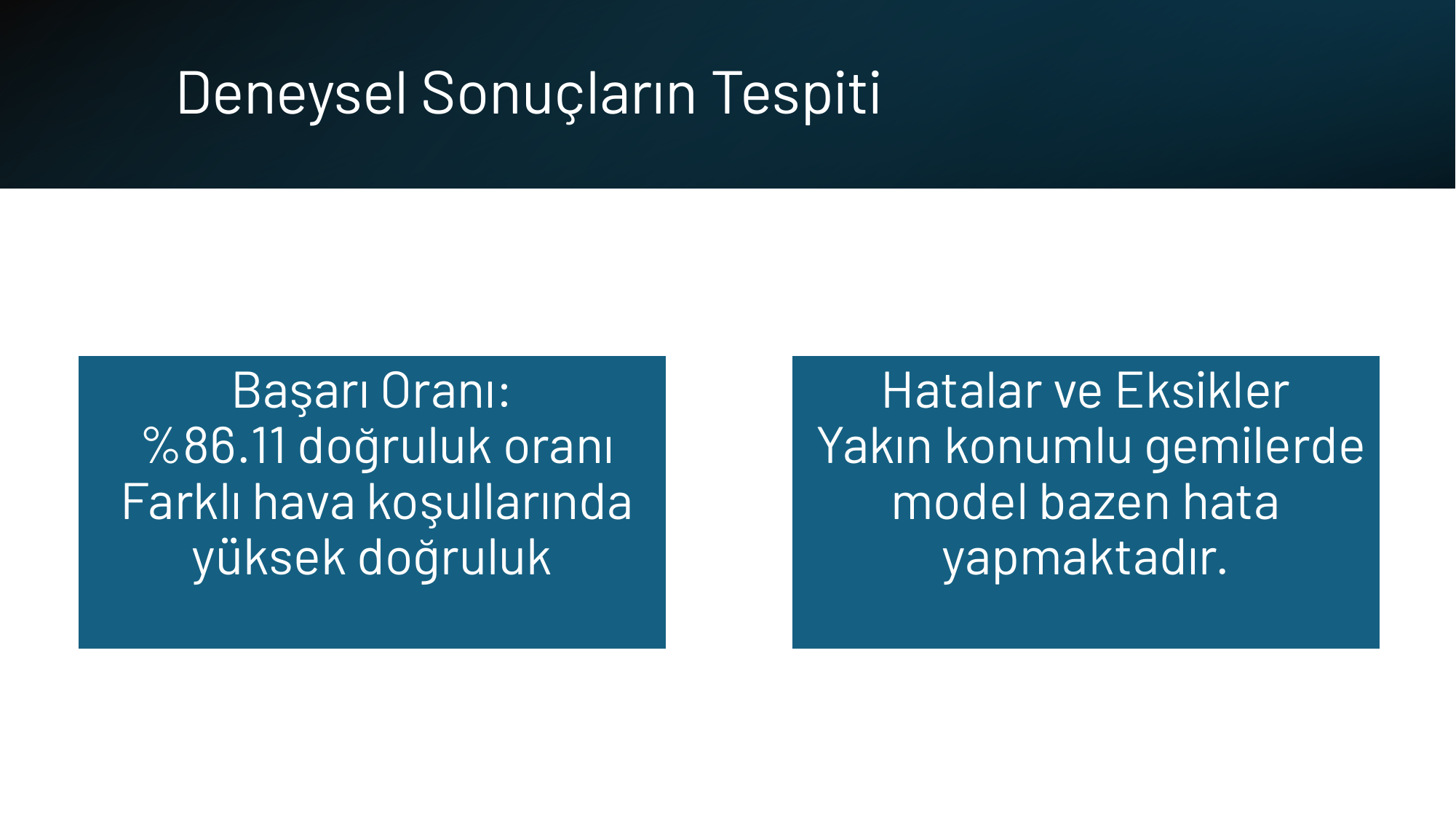

# Deneysel Sonuçların Tespiti
Başarı Oranı:
 %86.11 doğruluk oranı
 Farklı hava koşullarında yüksek doğruluk
Hatalar ve Eksikler
 Yakın konumlu gemilerde model bazen hata yapmaktadır.